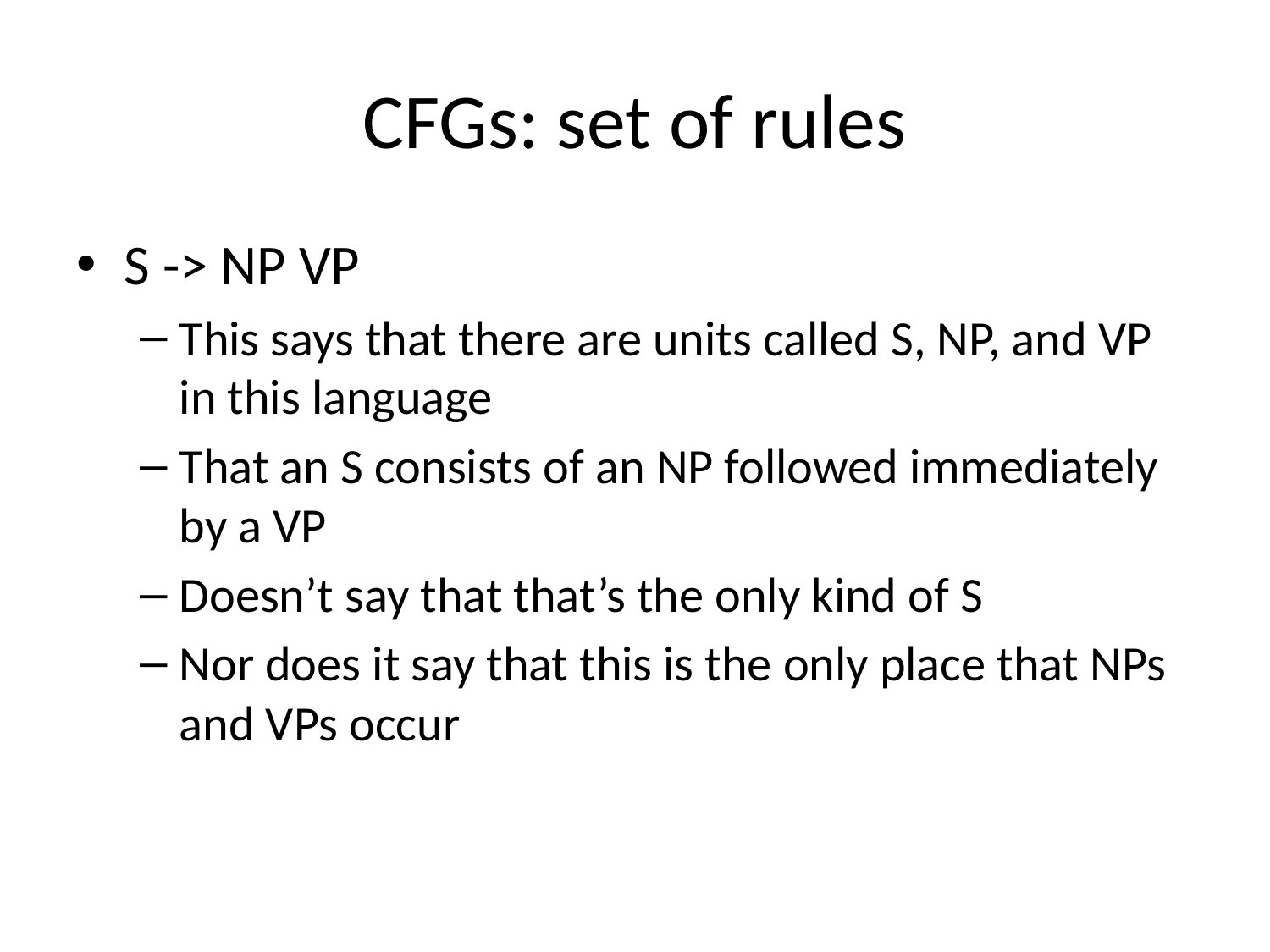

# CFGs: set of rules
S -> NP VP
This says that there are units called S, NP, and VP in this language
That an S consists of an NP followed immediately by a VP
Doesn’t say that that’s the only kind of S
Nor does it say that this is the only place that NPs and VPs occur